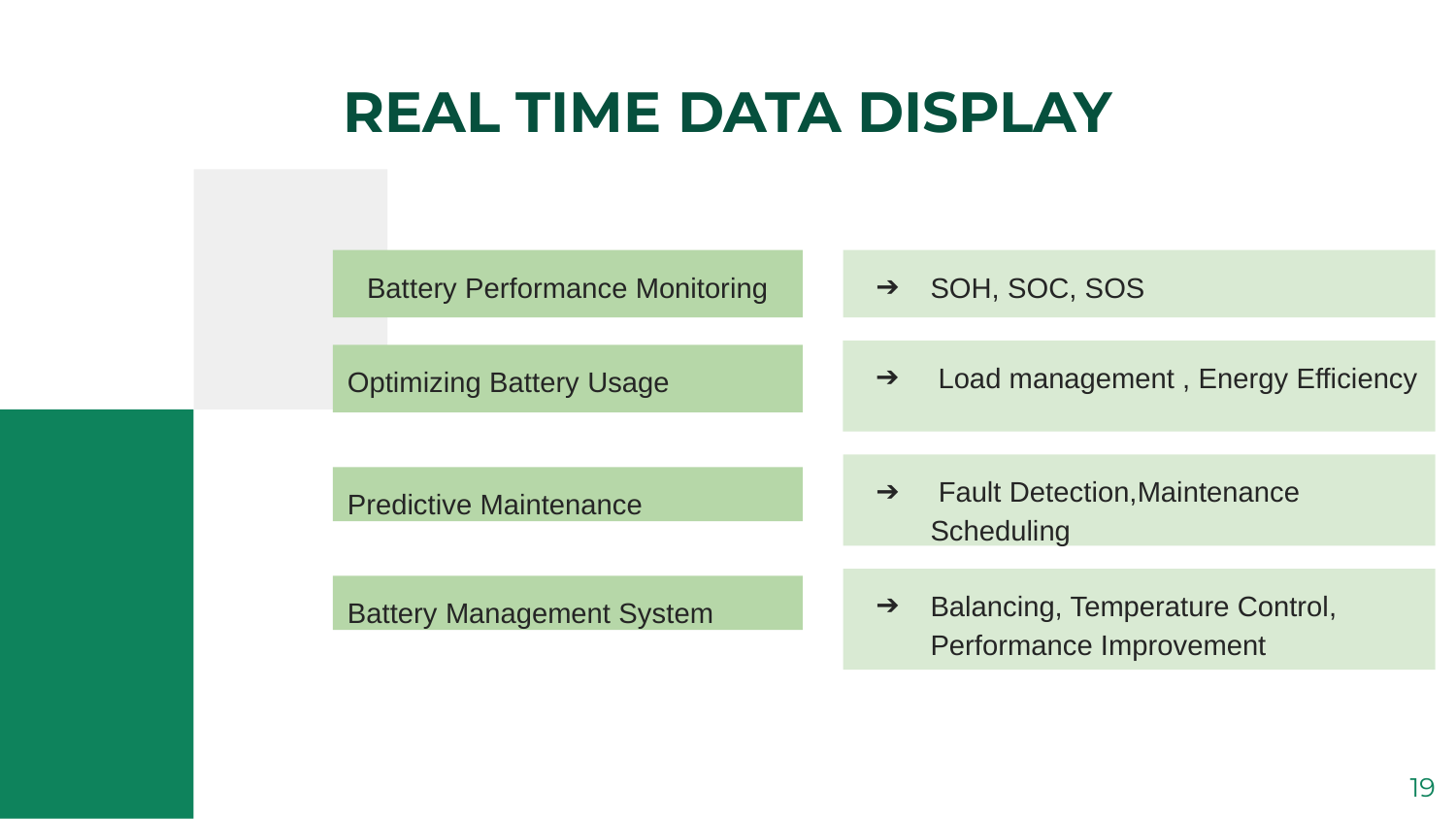

# REAL TIME DATA DISPLAY
Battery Performance Monitoring
SOH, SOC, SOS
 Load management , Energy Efficiency
Optimizing Battery Usage
 Fault Detection,Maintenance Scheduling
Predictive Maintenance
Balancing, Temperature Control, Performance Improvement
Battery Management System
19